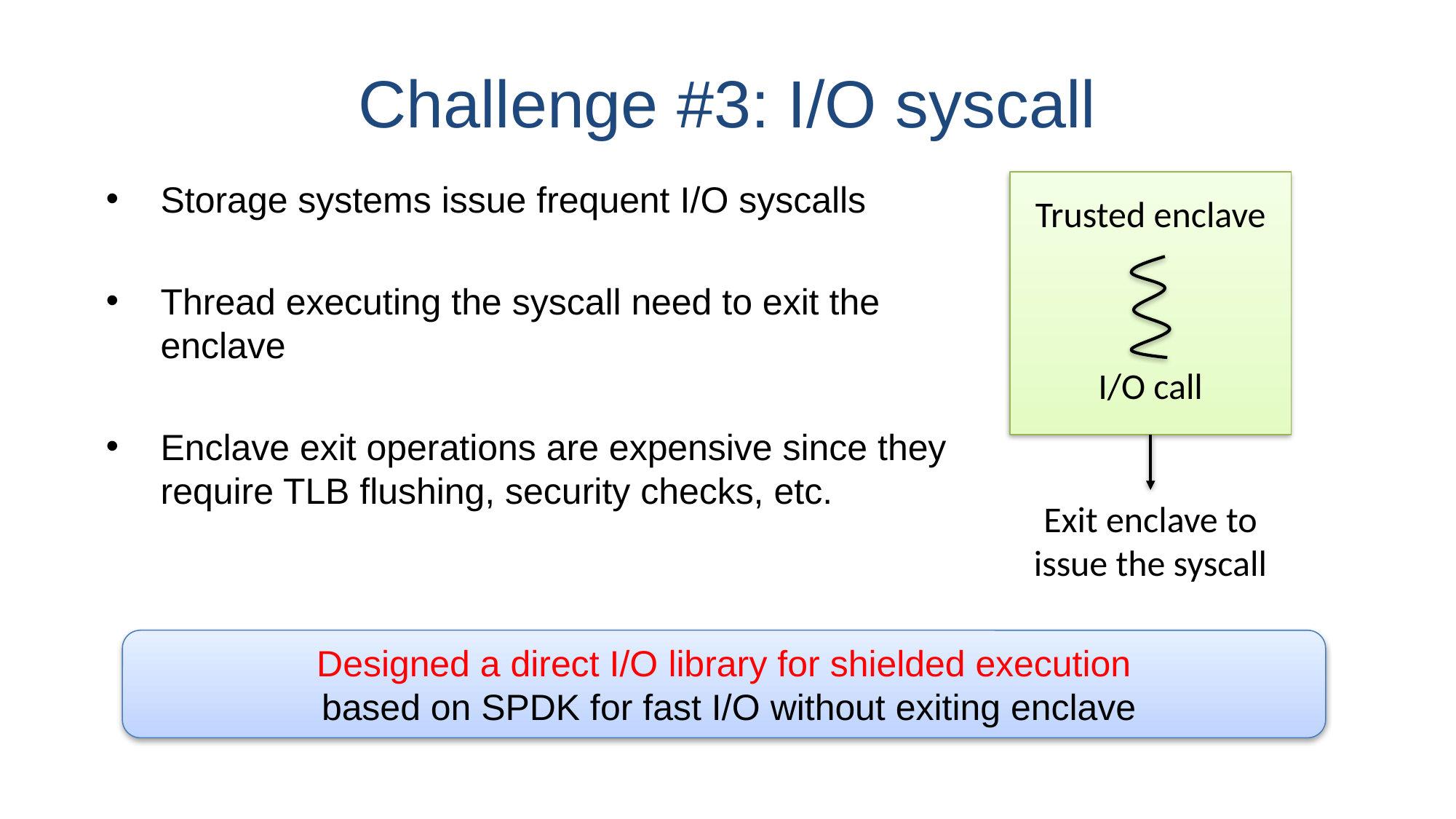

# Challenge #3: I/O syscall
Storage systems issue frequent I/O syscalls

Thread executing the syscall need to exit the enclave

Enclave exit operations are expensive since they  require TLB flushing, security checks, etc.

Trusted enclave

I/O call
Exit enclave to
issue the syscall
Designed a direct I/O library for shielded execution
 based on SPDK for fast I/O without exiting enclave